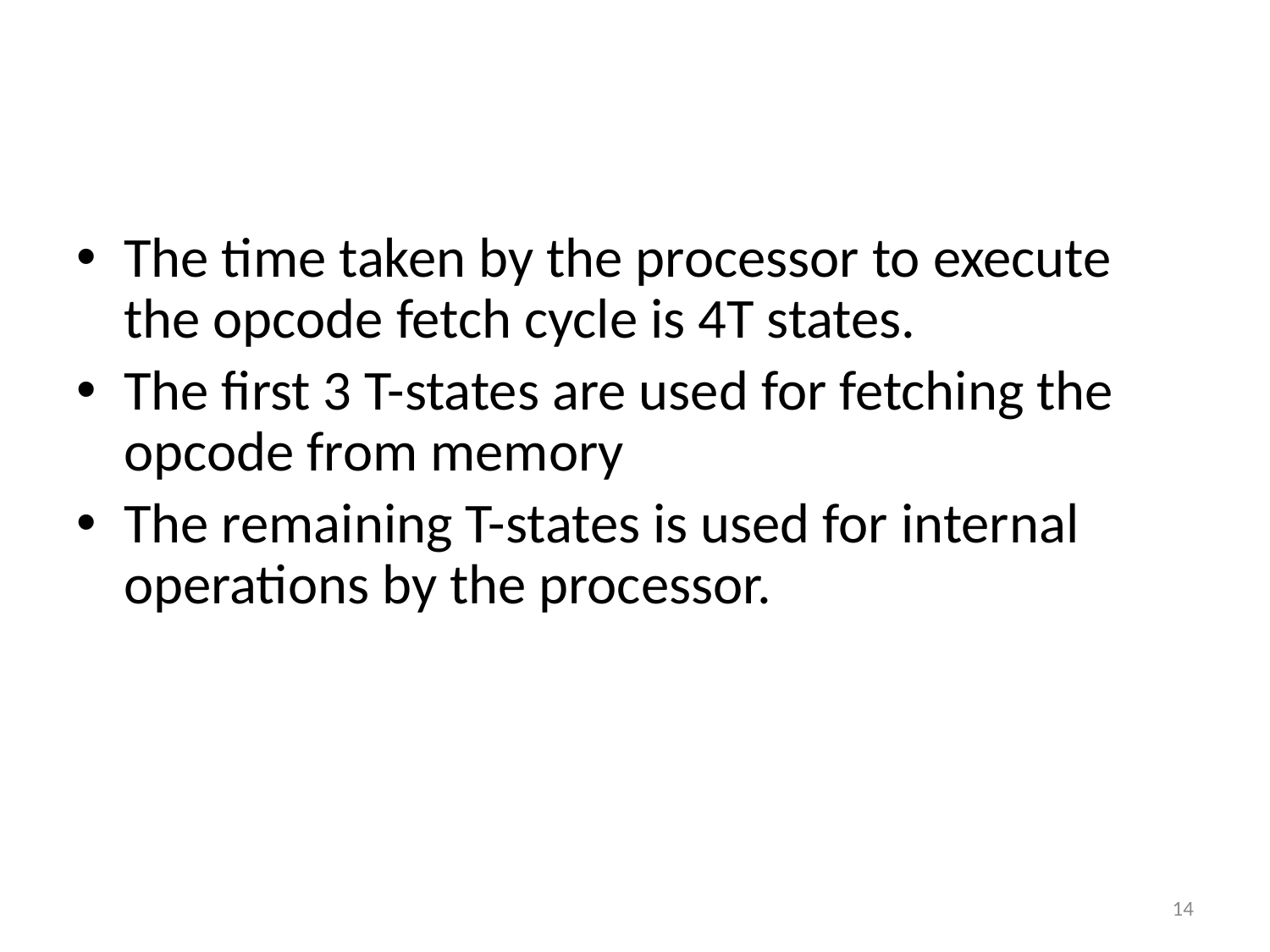

#
The time taken by the processor to execute the opcode fetch cycle is 4T states.
The first 3 T-states are used for fetching the opcode from memory
The remaining T-states is used for internal operations by the processor.

14